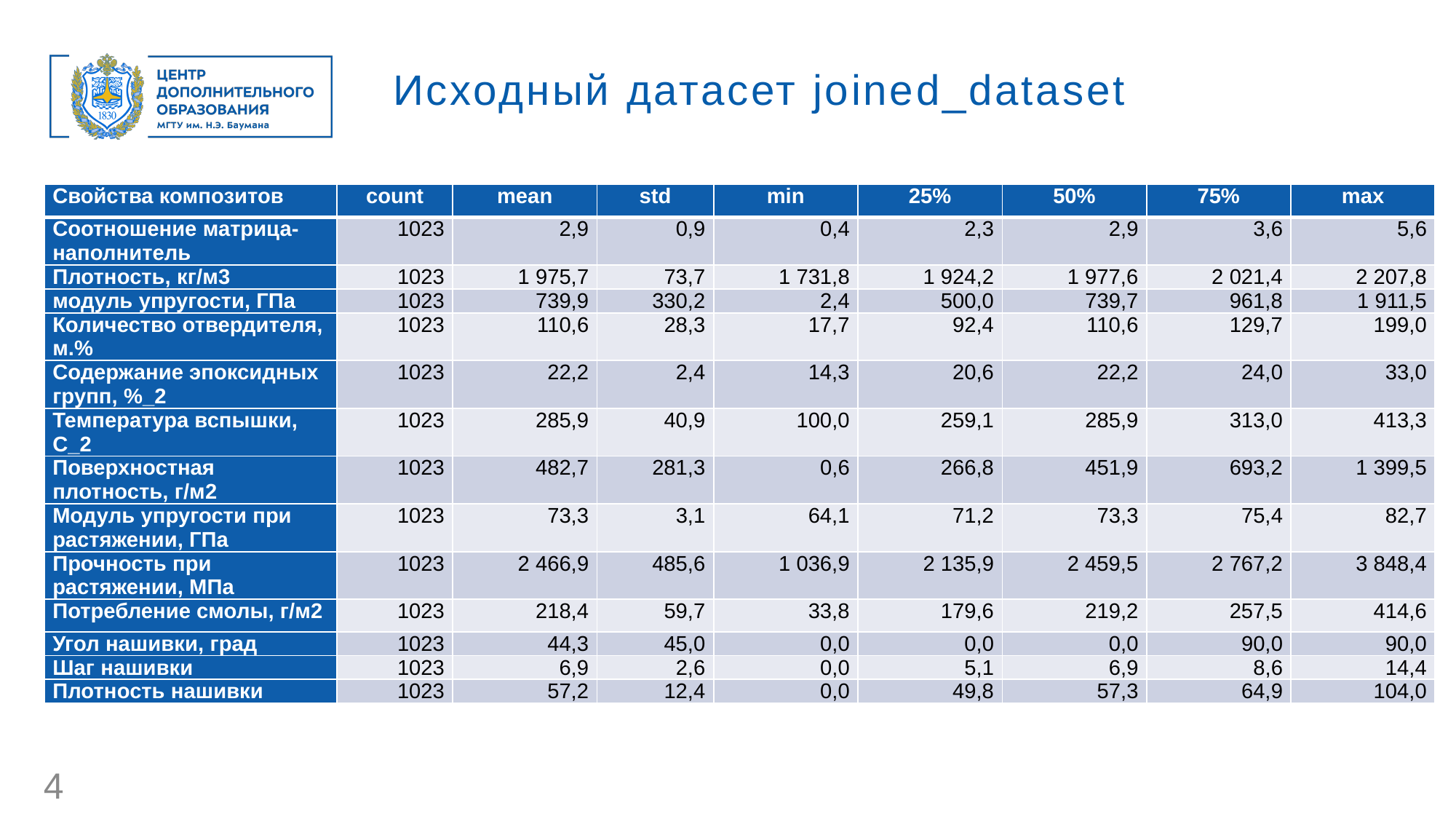

Исходный датасет joined_dataset
| Свойства композитов | count | mean | std | min | 25% | 50% | 75% | max |
| --- | --- | --- | --- | --- | --- | --- | --- | --- |
| Соотношение матрица-наполнитель | 1023 | 2,9 | 0,9 | 0,4 | 2,3 | 2,9 | 3,6 | 5,6 |
| Плотность, кг/м3 | 1023 | 1 975,7 | 73,7 | 1 731,8 | 1 924,2 | 1 977,6 | 2 021,4 | 2 207,8 |
| модуль упругости, ГПа | 1023 | 739,9 | 330,2 | 2,4 | 500,0 | 739,7 | 961,8 | 1 911,5 |
| Количество отвердителя, м.% | 1023 | 110,6 | 28,3 | 17,7 | 92,4 | 110,6 | 129,7 | 199,0 |
| Содержание эпоксидных групп, %\_2 | 1023 | 22,2 | 2,4 | 14,3 | 20,6 | 22,2 | 24,0 | 33,0 |
| Температура вспышки, С\_2 | 1023 | 285,9 | 40,9 | 100,0 | 259,1 | 285,9 | 313,0 | 413,3 |
| Поверхностная плотность, г/м2 | 1023 | 482,7 | 281,3 | 0,6 | 266,8 | 451,9 | 693,2 | 1 399,5 |
| Модуль упругости при растяжении, ГПа | 1023 | 73,3 | 3,1 | 64,1 | 71,2 | 73,3 | 75,4 | 82,7 |
| Прочность при растяжении, МПа | 1023 | 2 466,9 | 485,6 | 1 036,9 | 2 135,9 | 2 459,5 | 2 767,2 | 3 848,4 |
| Потребление смолы, г/м2 | 1023 | 218,4 | 59,7 | 33,8 | 179,6 | 219,2 | 257,5 | 414,6 |
| Угол нашивки, град | 1023 | 44,3 | 45,0 | 0,0 | 0,0 | 0,0 | 90,0 | 90,0 |
| Шаг нашивки | 1023 | 6,9 | 2,6 | 0,0 | 5,1 | 6,9 | 8,6 | 14,4 |
| Плотность нашивки | 1023 | 57,2 | 12,4 | 0,0 | 49,8 | 57,3 | 64,9 | 104,0 |
Рисунок
4